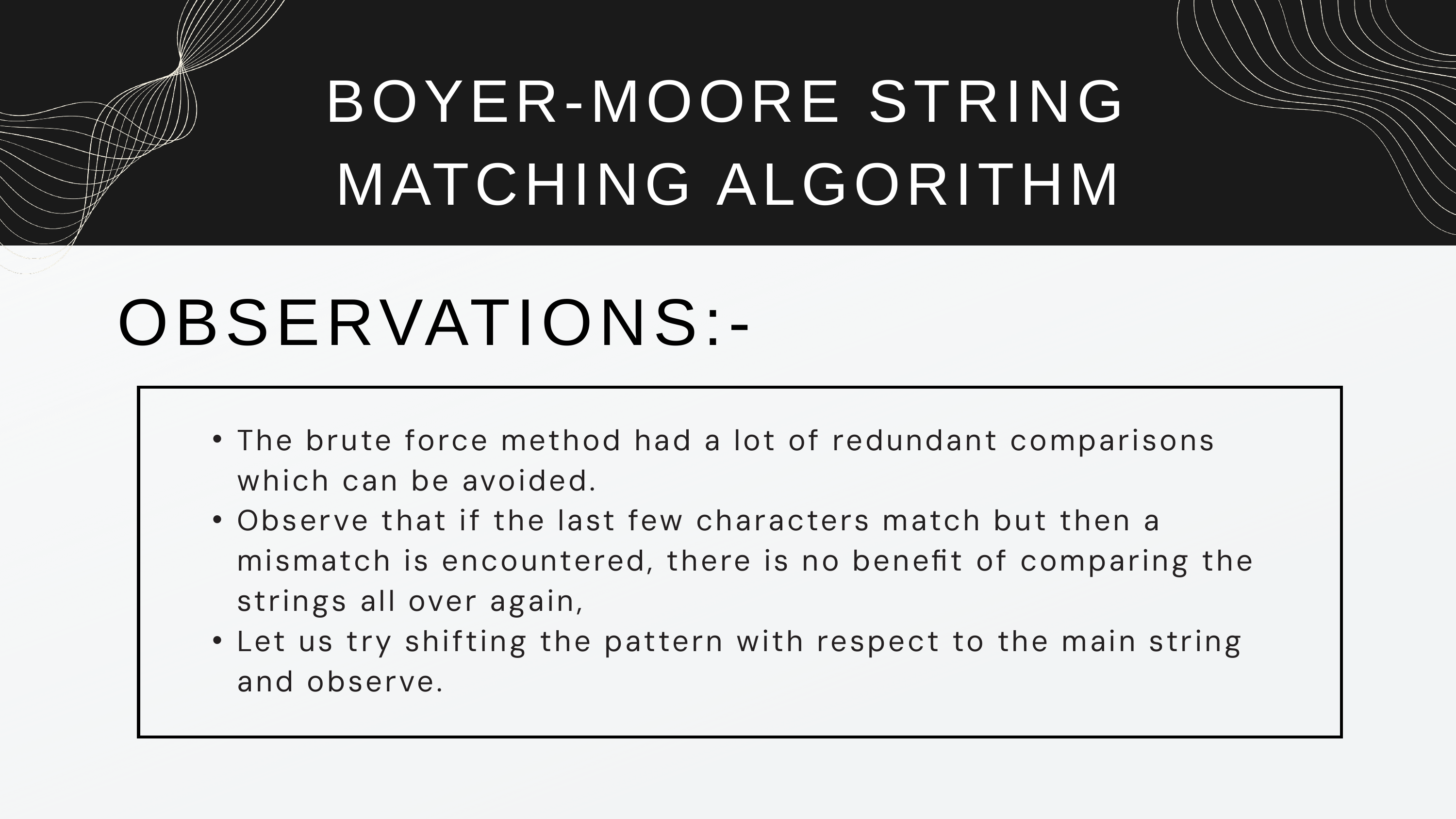

BOYER-MOORE STRING MATCHING ALGORITHM
OBSERVATIONS:-

The brute force method had a lot of redundant comparisons which can be avoided.
Observe that if the last few characters match but then a mismatch is encountered, there is no benefit of comparing the strings all over again,
Let us try shifting the pattern with respect to the main string and observe.